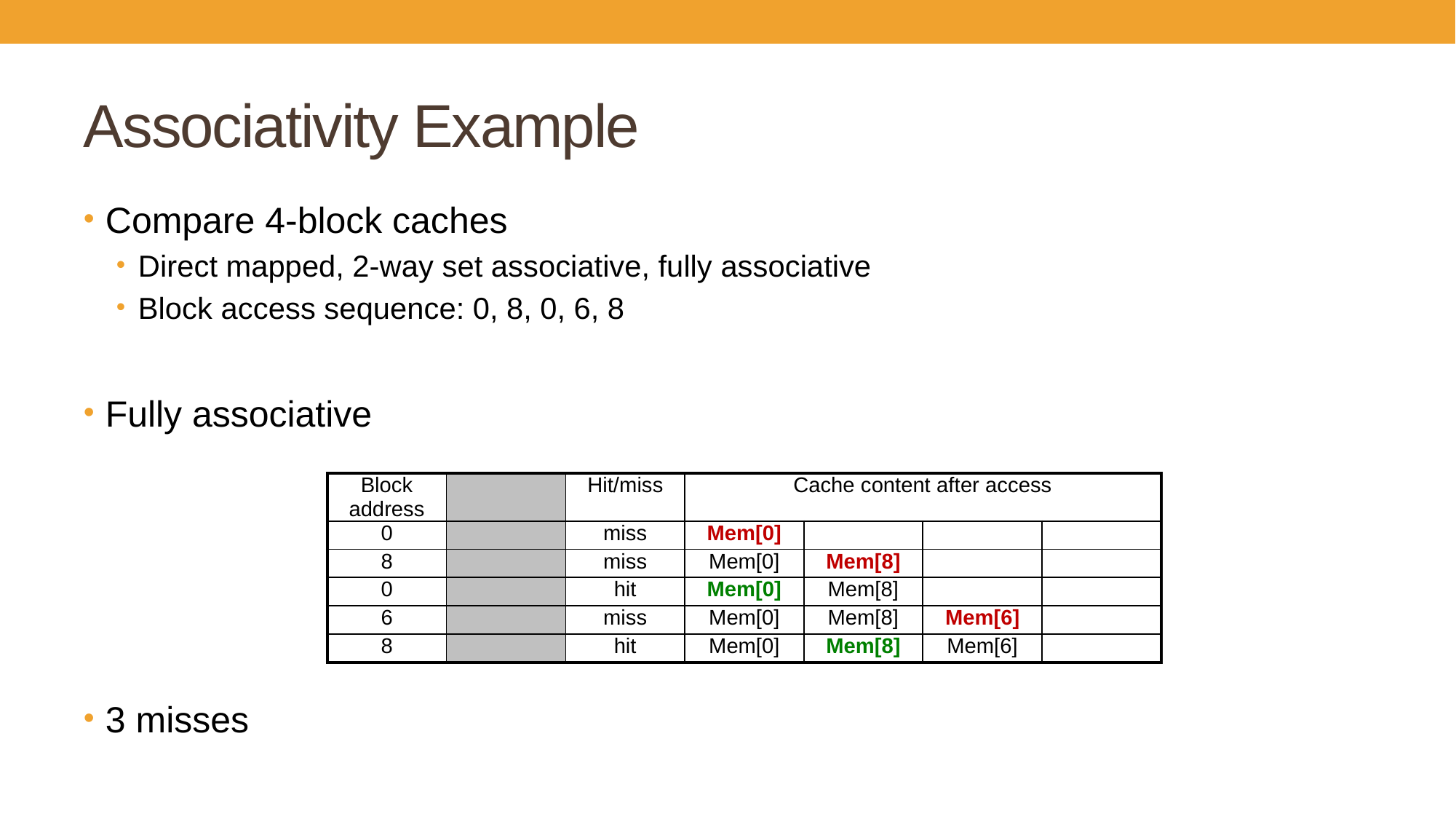

# Associativity Example
Compare 4-block caches
Direct mapped, 2-way set associative, fully associative
Block access sequence: 0, 8, 0, 6, 8

Fully associative

3 misses
| Block address |  | Hit/miss | Cache content after access |  |  |  |
| --- | --- | --- | --- | --- | --- | --- |
| 0 |  | miss | Mem[0] |  |  |  |
| 8 |  | miss | Mem[0] | Mem[8] |  |  |
| 0 |  | hit | Mem[0] | Mem[8] |  |  |
| 6 |  | miss | Mem[0] | Mem[8] | Mem[6] |  |
| 8 |  | hit | Mem[0] | Mem[8] | Mem[6] |  |